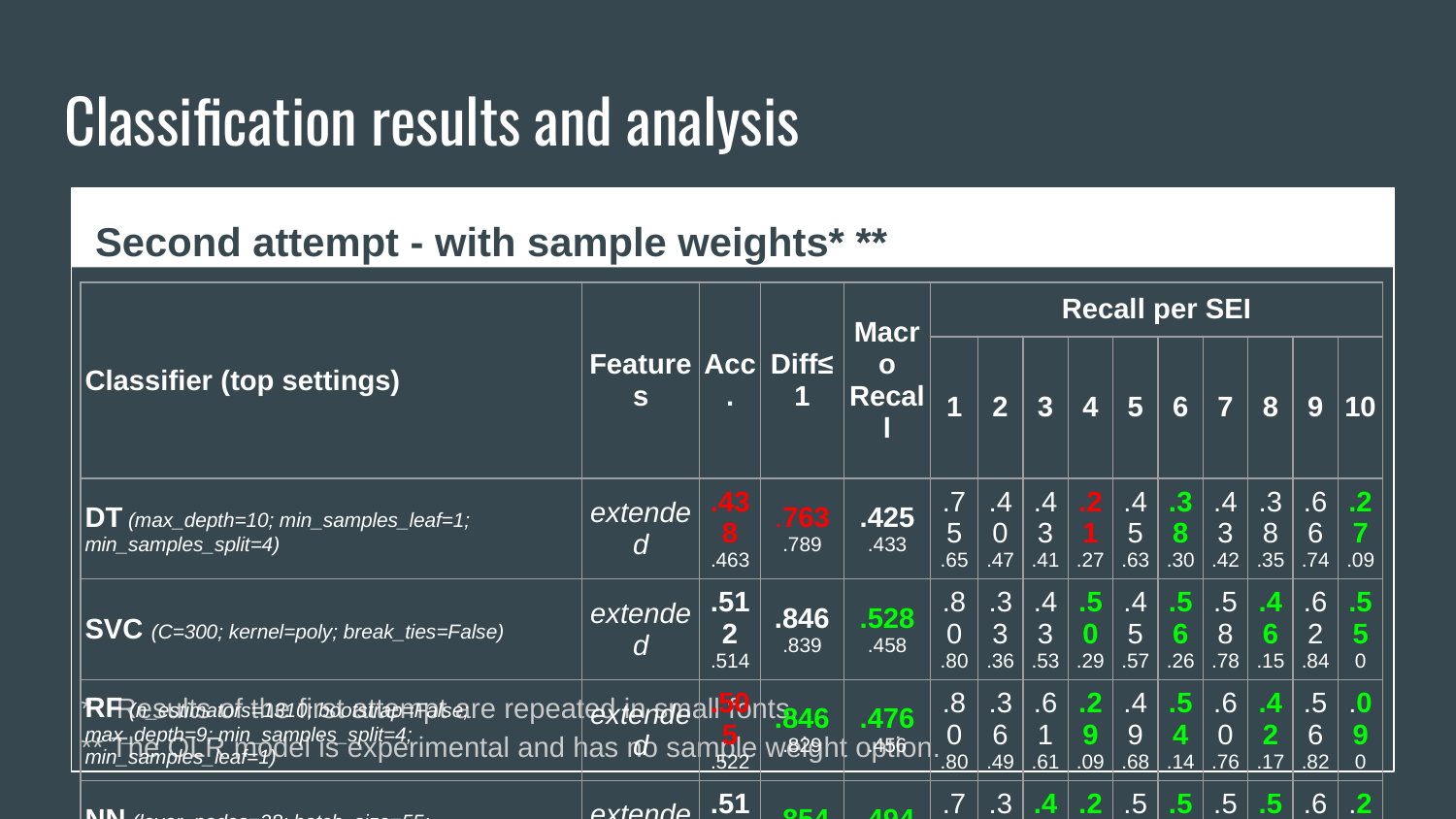

# Classification results and analysis

Second attempt - with sample weights* **
| Classifier (top settings) | Features | Acc. | Diff≤1 | Macro Recall | Recall per SEI |  |  |  |  |  |  |  |  |  |
| --- | --- | --- | --- | --- | --- | --- | --- | --- | --- | --- | --- | --- | --- | --- |
|  |  |  |  |  | 1 | 2 | 3 | 4 | 5 | 6 | 7 | 8 | 9 | 10 |
| DT (max\_depth=10; min\_samples\_leaf=1; min\_samples\_split=4) | extended | .438 .463 | .763 .789 | .425 .433 | .75 .65 | .40 .47 | .43 .41 | .21 .27 | .45 .63 | .38 .30 | .43 .42 | .38 .35 | .66 .74 | .27 .09 |
| SVC (C=300; kernel=poly; break\_ties=False) | extended | .512 .514 | .846 .839 | .528 .458 | .80 .80 | .33 .36 | .43 .53 | .50 .29 | .45 .57 | .56 .26 | .58 .78 | .46 .15 | .62 .84 | .55 0 |
| RF (n\_estimators=1310; bootstrap=False; max\_depth=9; min\_samples\_split=4; min\_samples\_leaf=1) | extended | .505 .522 | .846 .829 | .476 .456 | .80 .80 | .36 .49 | .61 .61 | .29 .09 | .49 .68 | .54 .14 | .60 .76 | .42 .17 | .56 .82 | .09 0 |
| NN (layer\_nodes=28; batch\_size=55; learing\_rate=0.001) | extended | .516 .507 | .854 .820 | .494 .439 | .75 .80 | .31 .56 | .49 .29 | .29 .03 | .54 .74 | .50 .30 | .59 .74 | .54 .13 | .66 .80 | .27 0 |

*   Results of the first attempt are repeated in small fonts.
** The OLR model is experimental and has no sample weight option.